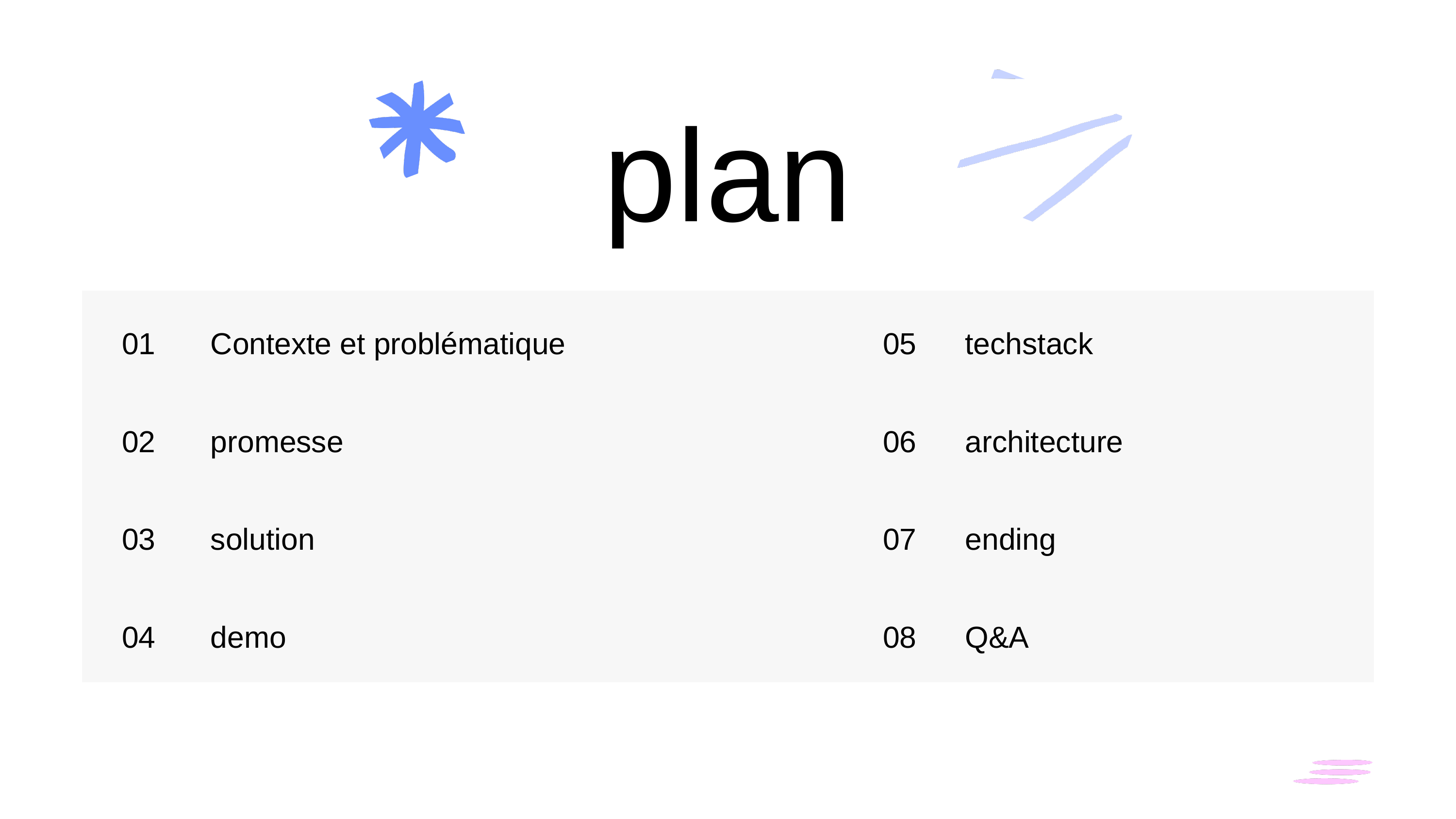

plan
| 01 | Contexte et problématique | 05 | techstack |
| --- | --- | --- | --- |
| 02 | promesse | 06 | architecture |
| 03 | solution | 07 | ending |
| 04 | demo | 08 | Q&A |